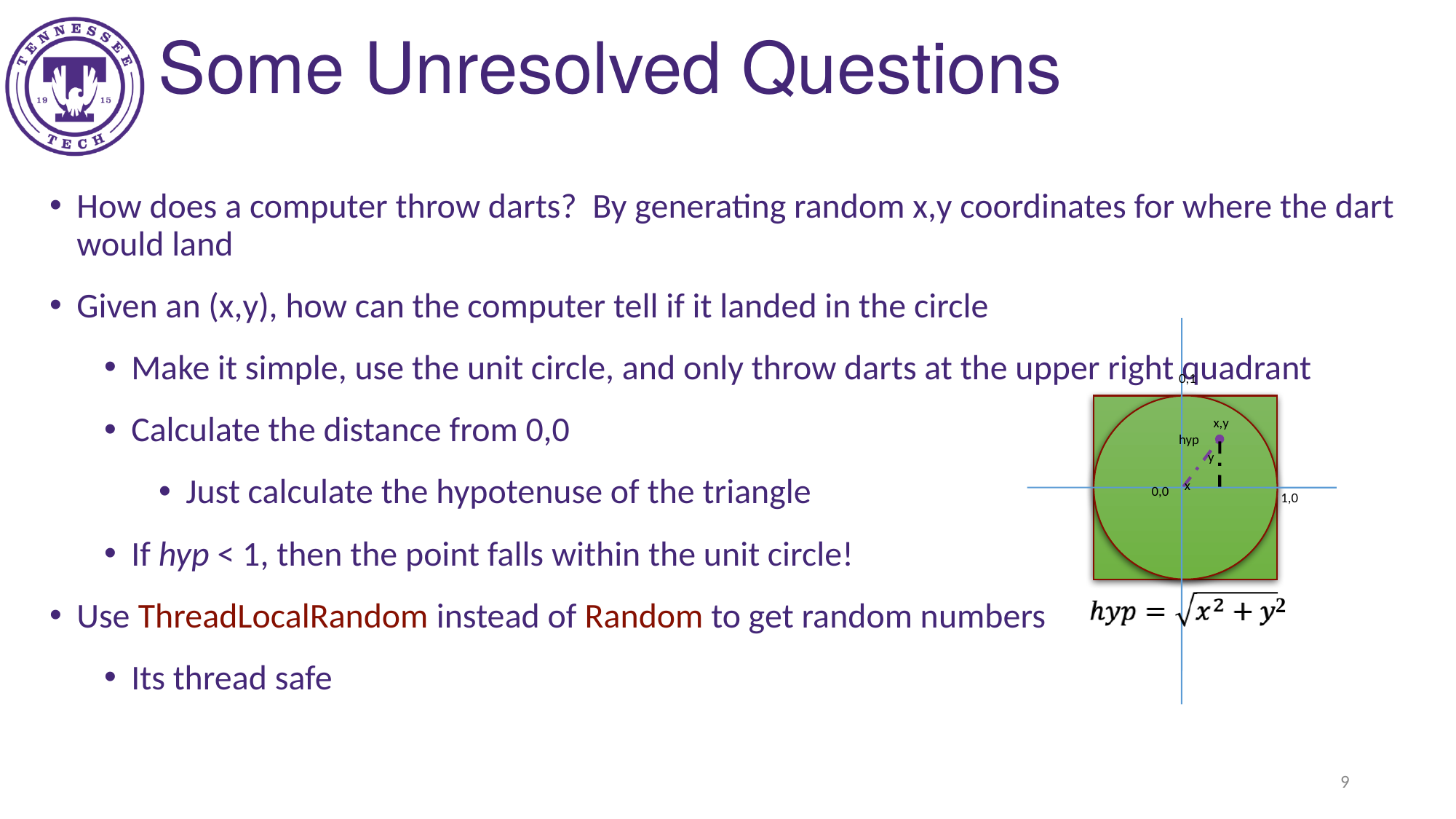

Some Unresolved Questions
How does a computer throw darts?  By generating random x,y coordinates for where the dart would land
Given an (x,y), how can the computer tell if it landed in the circle
Make it simple, use the unit circle, and only throw darts at the upper right quadrant
Calculate the distance from 0,0
Just calculate the hypotenuse of the triangle
If hyp < 1, then the point falls within the unit circle!
Use ThreadLocalRandom instead of Random to get random numbers
Its thread safe

0,1

x,y
hyp
y
x
0,0
1,0

9

2